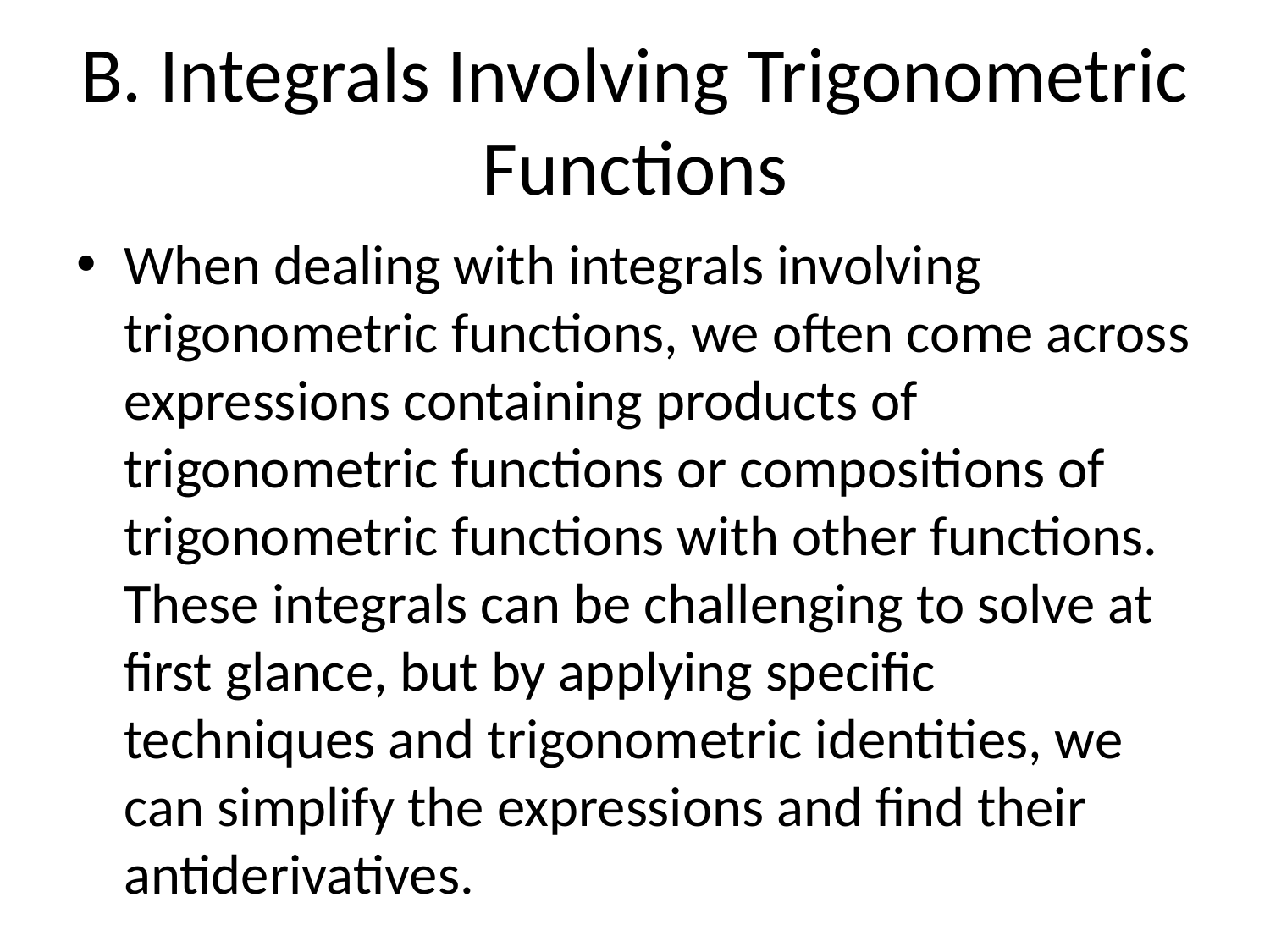

# B. Integrals Involving Trigonometric Functions
When dealing with integrals involving trigonometric functions, we often come across expressions containing products of trigonometric functions or compositions of trigonometric functions with other functions. These integrals can be challenging to solve at first glance, but by applying specific techniques and trigonometric identities, we can simplify the expressions and find their antiderivatives.

Below are some common types of integrals involving trigonometric functions and their corresponding strategies for evaluation:

1. Integrals of Products of Trigonometric Functions: